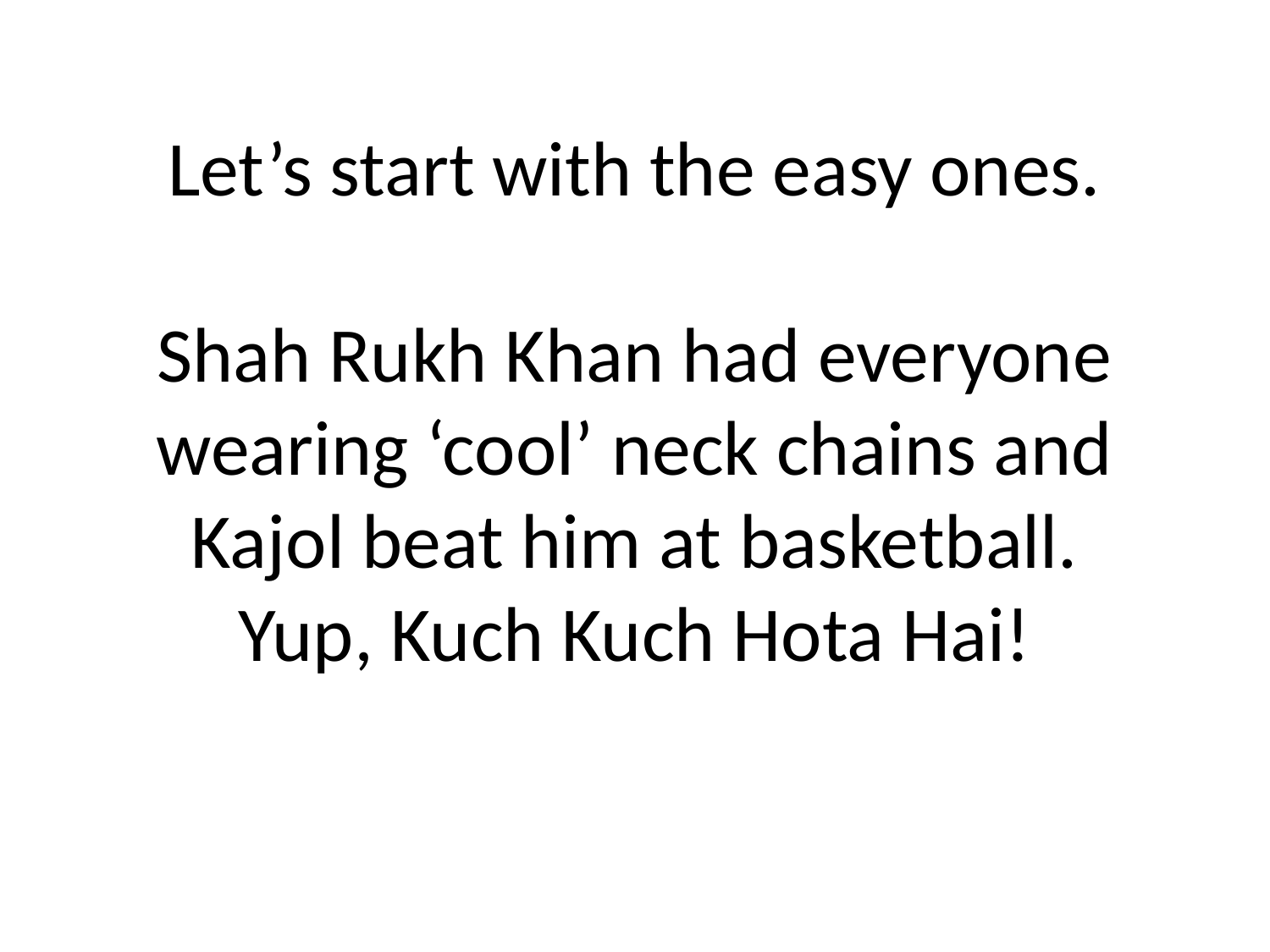

# Let’s start with the easy ones.

Shah Rukh Khan had everyone wearing ‘cool’ neck chains and Kajol beat him at basketball.
Yup, Kuch Kuch Hota Hai!